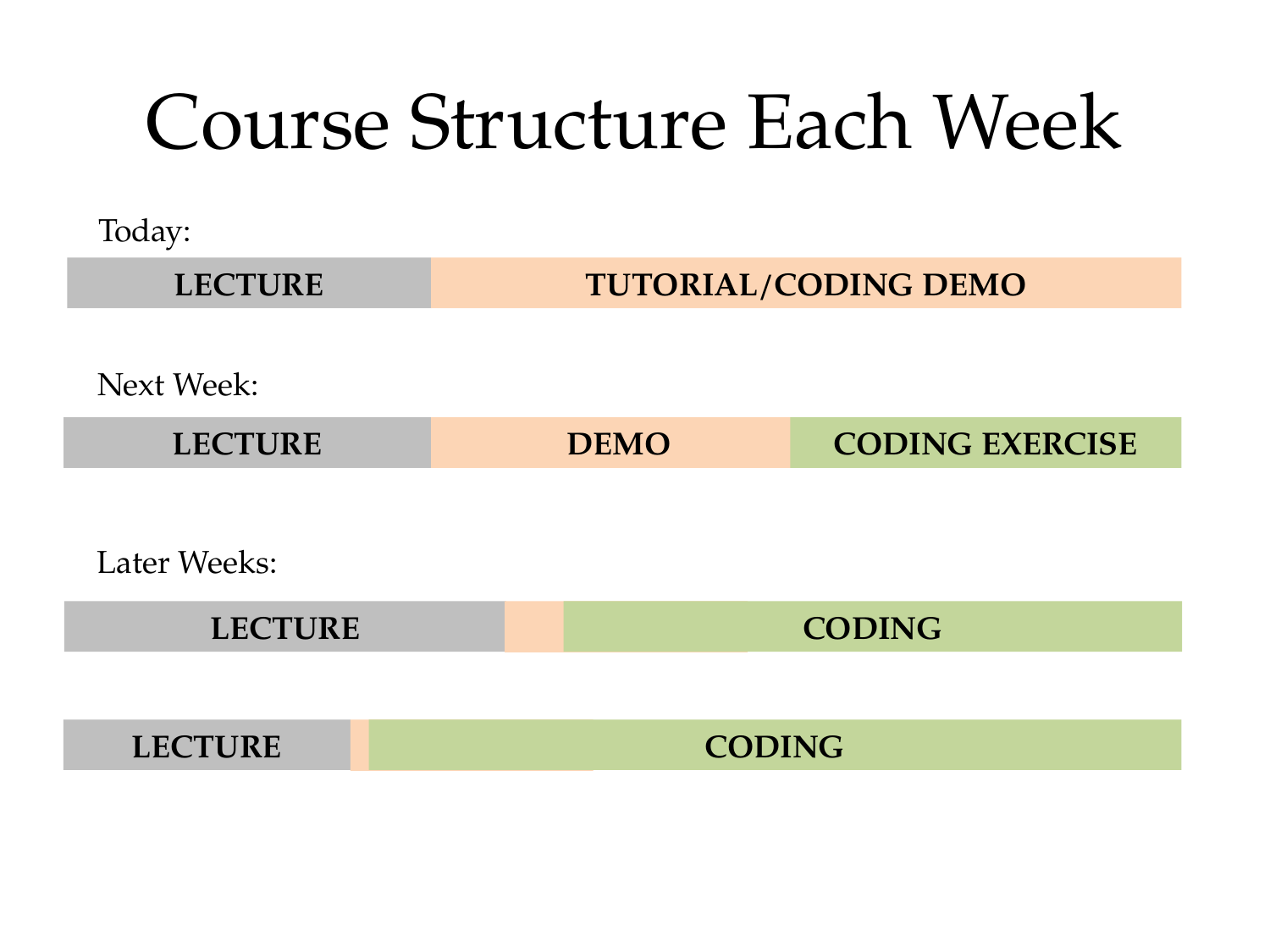

# Course Structure Each Week
Today:
LECTURE
TUTORIAL/CODING DEMO
Next Week:
LECTURE
DEMO
CODING EXERCISE
Later Weeks:
LECTURE

CODING
LECTURE

CODING